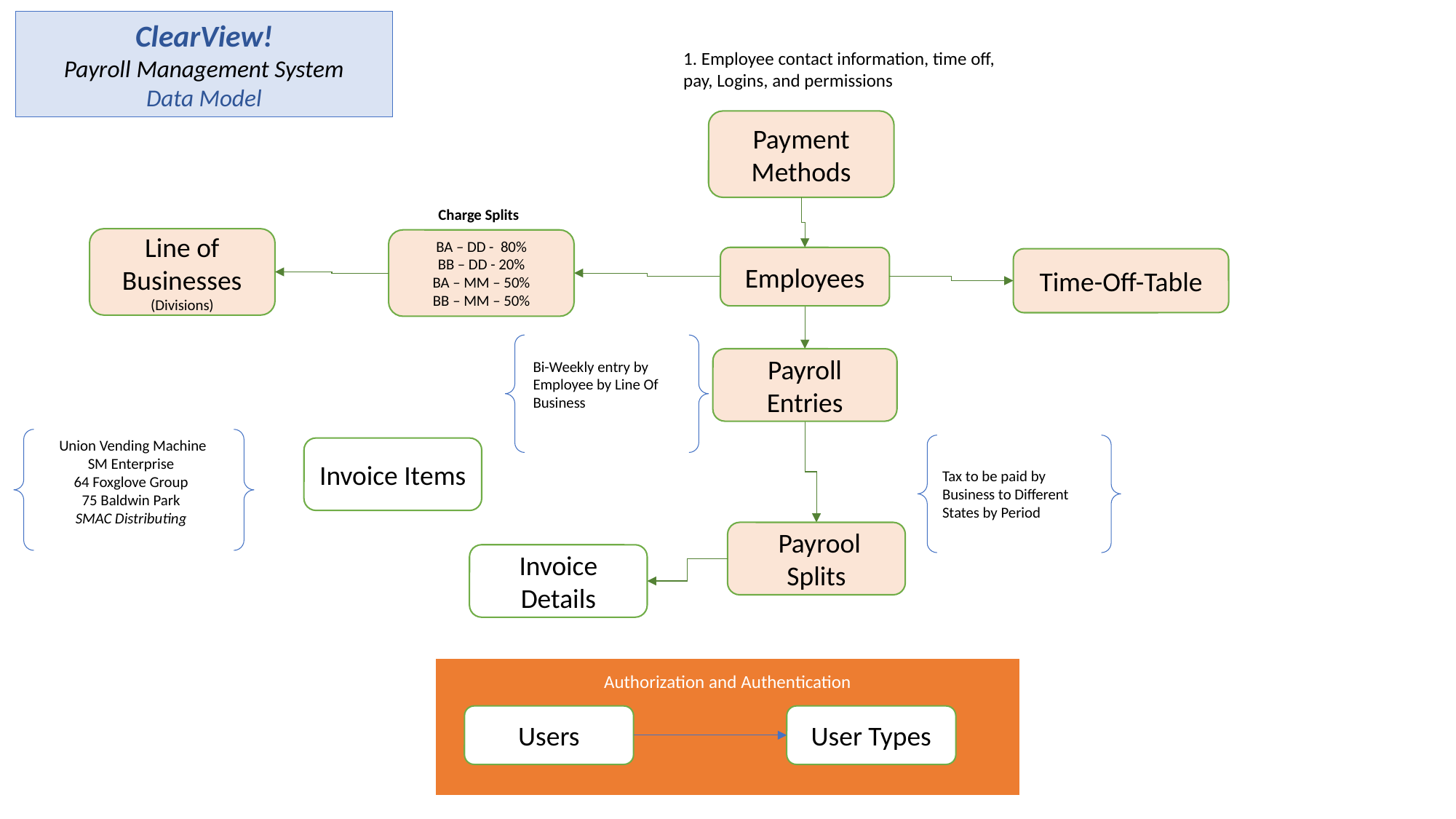

ClearView!
Payroll Management System
Data Model
1. Employee contact information, time off,
pay, Logins, and permissions
Payment Methods
Charge Splits
Line of Businesses
(Divisions)
BA – DD -  80%
BB – DD - 20%
BA – MM – 50%
BB – MM – 50%
Employees
Time-Off-Table

Payroll Entries
Bi-Weekly entry by Employee by Line Of Business

 Union Vending Machine
SM Enterprise
64 Foxglove Group
75 Baldwin Park
SMAC Distributing

Invoice Items
Tax to be paid by Business to Different States by Period
 Payrool Splits
Invoice Details

Authorization and Authentication
User Types
Users